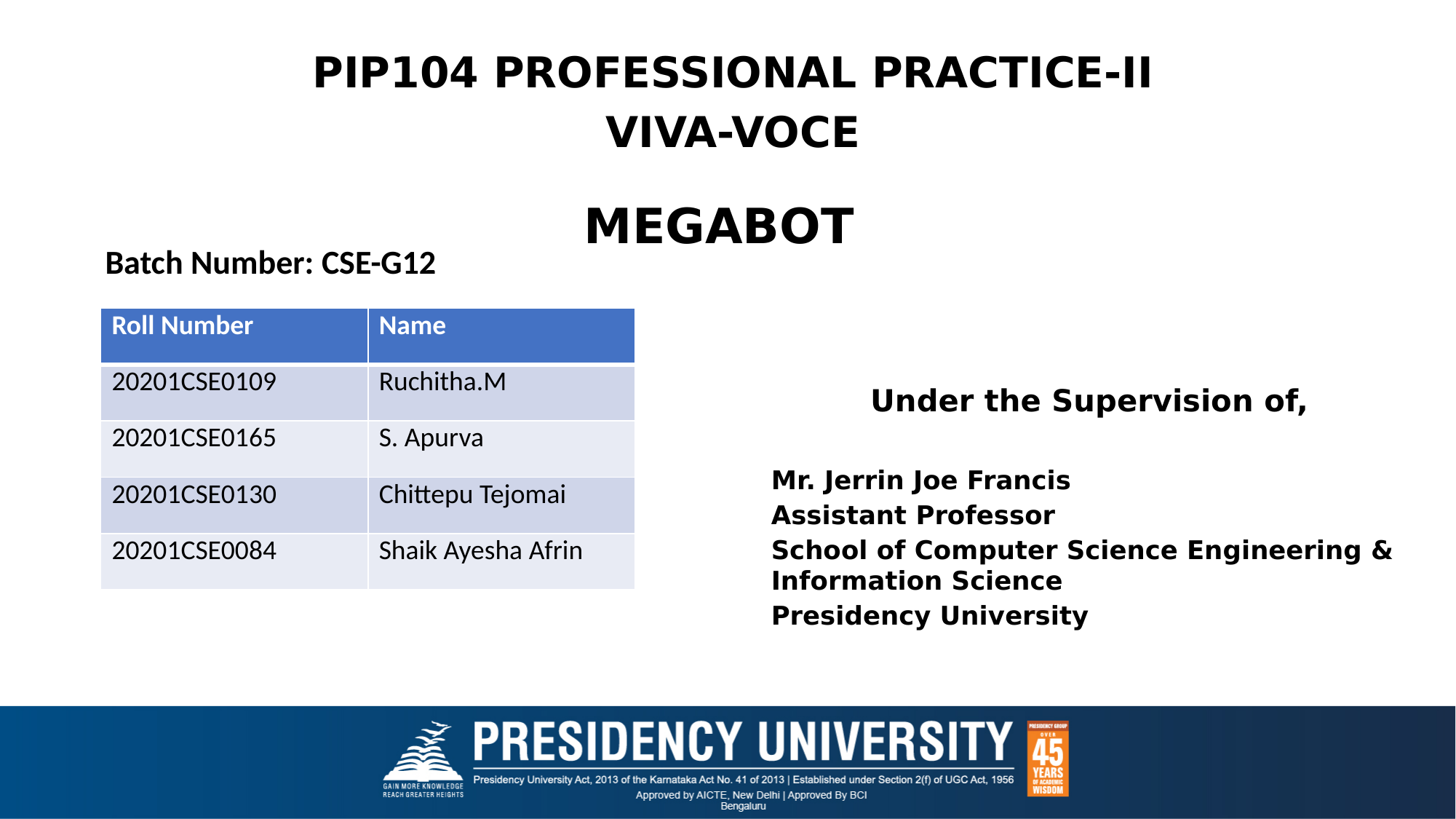

PIP104 PROFESSIONAL PRACTICE-II
VIVA-VOCE
# MEGABOT
Batch Number: CSE-G12

|  |  |
| --- | --- |
| Roll Number | Name |
| --- | --- |
| 20201CSE0109 | Ruchitha.M |
| 20201CSE0165 | S. Apurva |
| 20201CSE0130 | Chittepu Tejomai |
| 20201CSE0084 | Shaik Ayesha Afrin |
Under the Supervision of,

Mr. Jerrin Joe Francis
Assistant Professor
School of Computer Science Engineering & Information Science
Presidency University